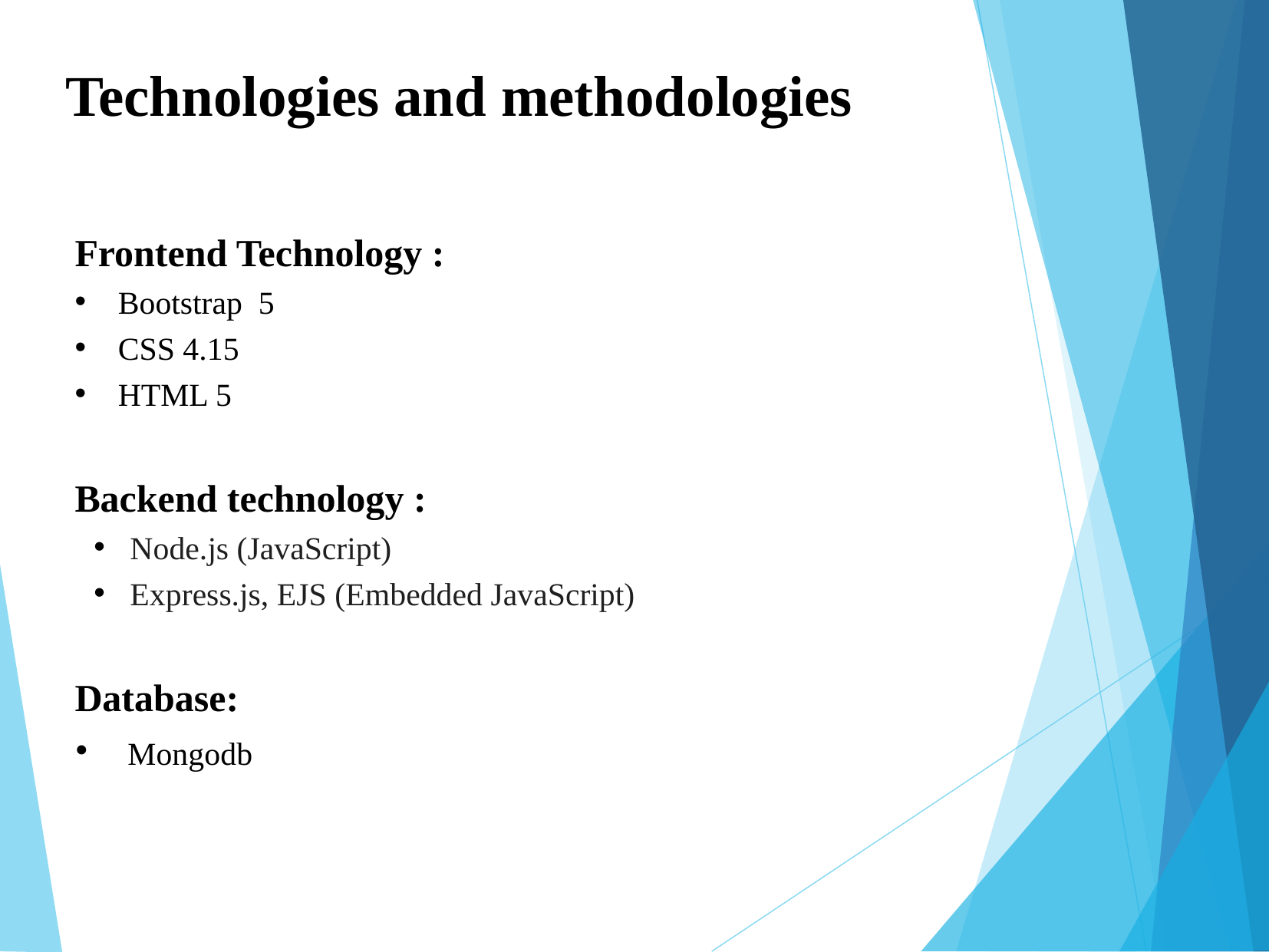

Technologies and methodologies

Frontend Technology :
Bootstrap  5
CSS 4.15
HTML 5

Backend technology :
Node.js (JavaScript)
Express.js, EJS (Embedded JavaScript)

Database:
 Mongodb